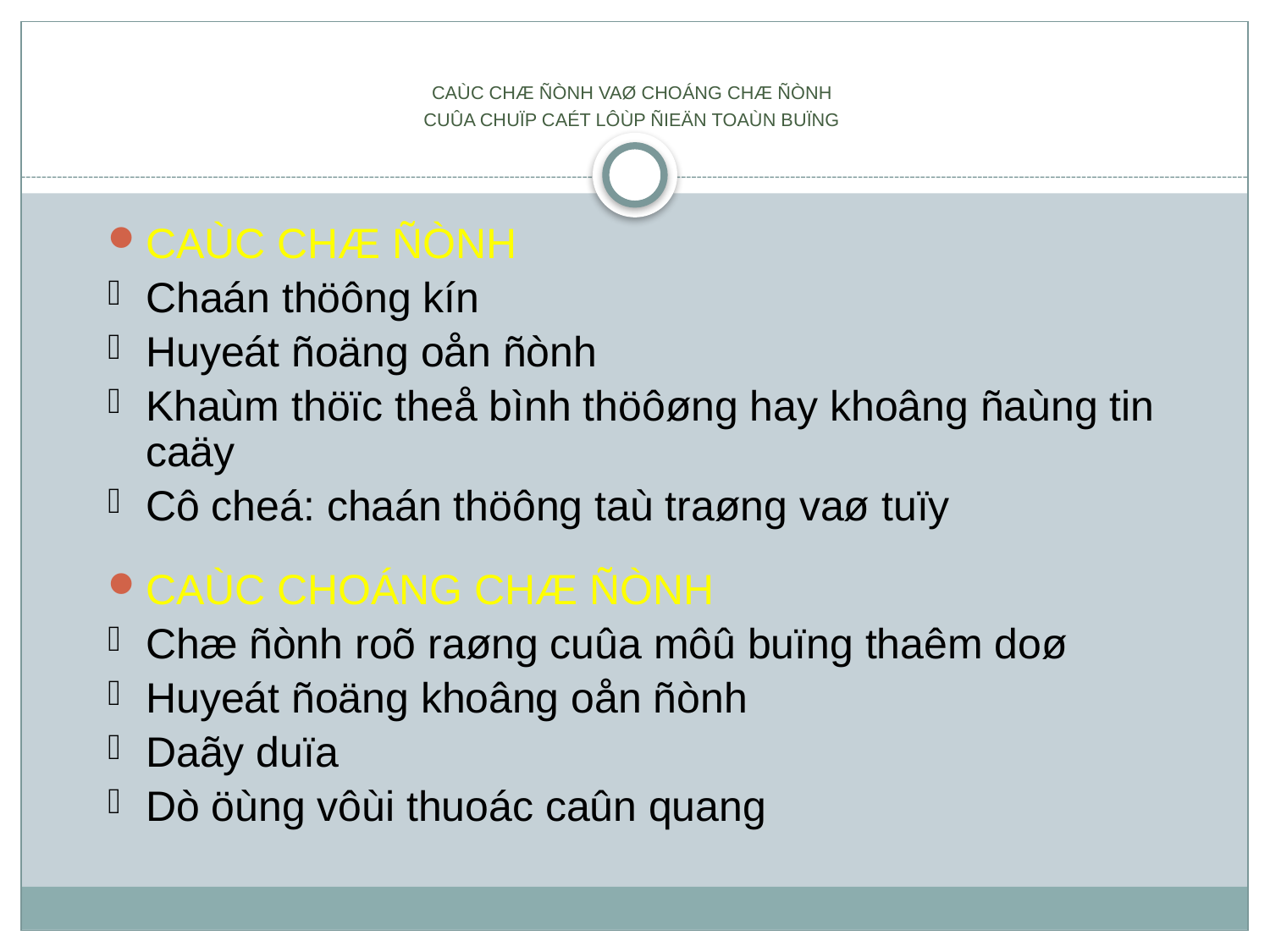

# CAÙC CHÆ ÑÒNH VAØ CHOÁNG CHÆ ÑÒNH CUÛA CHUÏP CAÉT LÔÙP ÑIEÄN TOAÙN BUÏNG
CAÙC CHÆ ÑÒNH
Chaán thöông kín
Huyeát ñoäng oån ñònh
Khaùm thöïc theå bình thöôøng hay khoâng ñaùng tin caäy
Cô cheá: chaán thöông taù traøng vaø tuïy
CAÙC CHOÁNG CHÆ ÑÒNH
Chæ ñònh roõ raøng cuûa môû buïng thaêm doø
Huyeát ñoäng khoâng oån ñònh
Daãy duïa
Dò öùng vôùi thuoác caûn quang